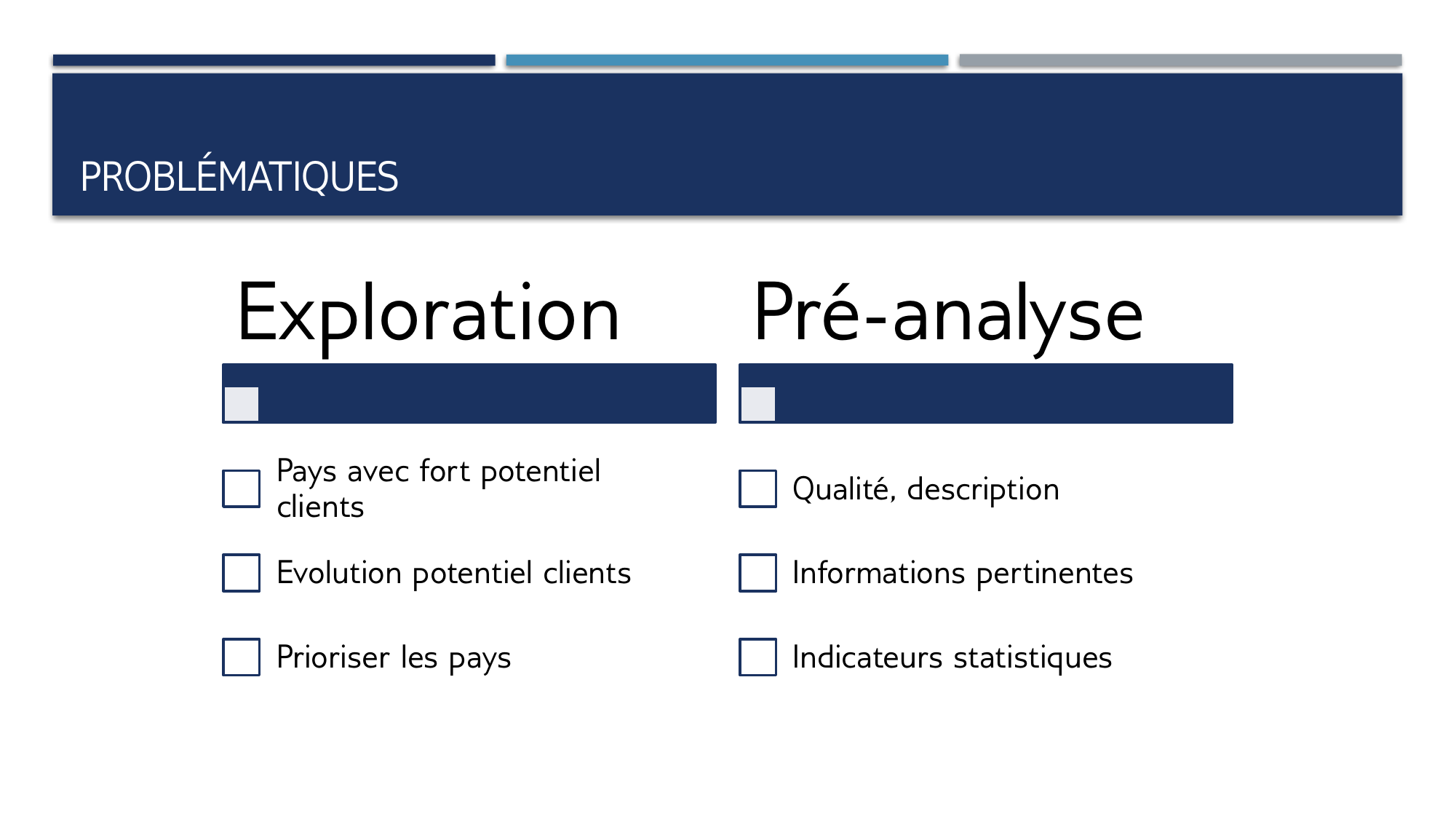

# Problématiques
Exploration
Pays avec fort potentiel clients
Evolution potentiel clients
Prioriser les pays
Pré-analyse
Qualité, description
Informations pertinentes
Indicateurs statistiques